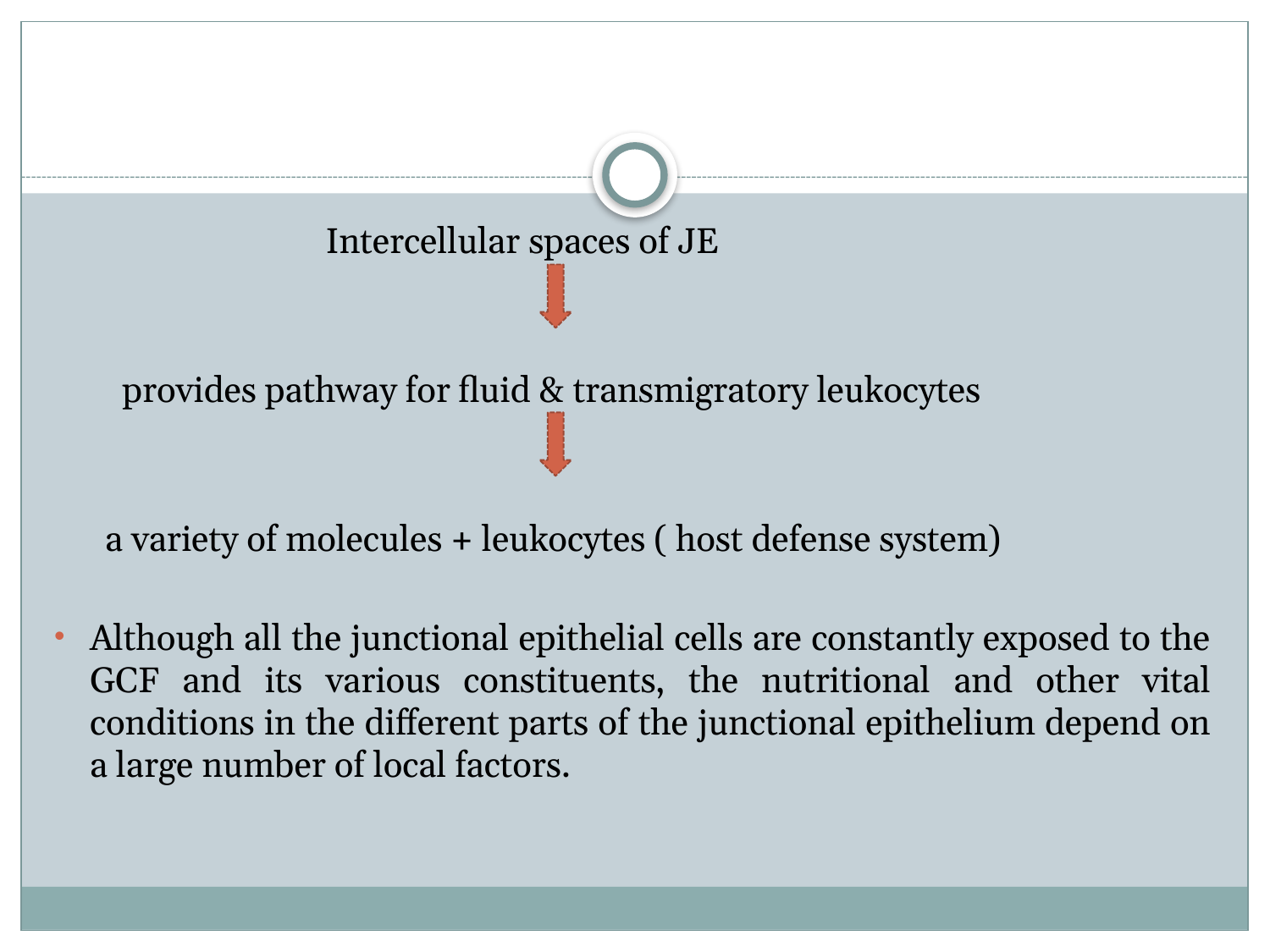

#
                                Intercellular spaces of JE

        provides pathway for fluid & transmigratory leukocytes

      a variety of molecules + leukocytes ( host defense system)

Although all the junctional epithelial cells are constantly exposed to the GCF and its various constituents, the nutritional and other vital conditions in the different parts of the junctional epithelium depend on a large number of local factors.